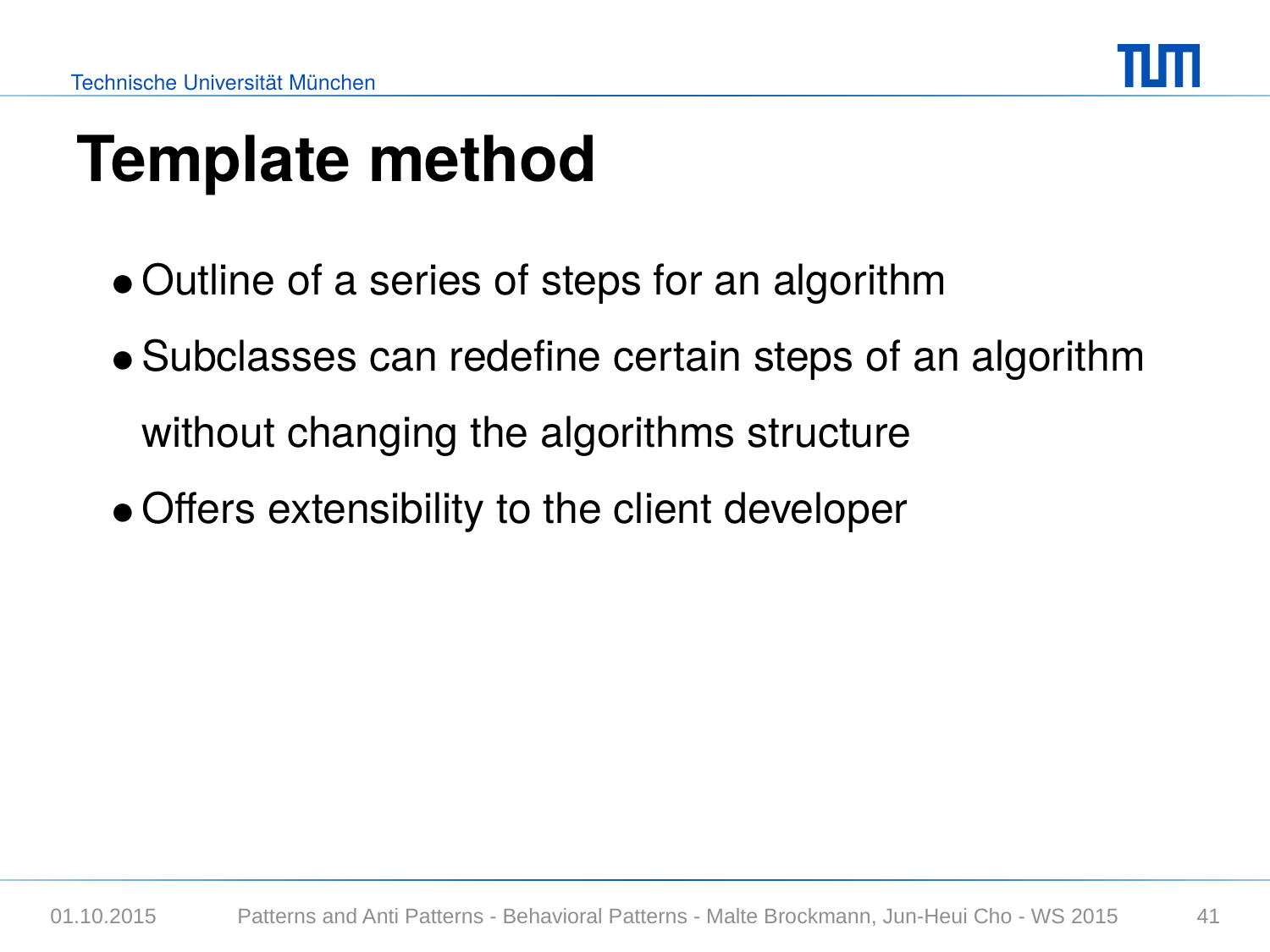

# Template method
Outline of a series of steps for an algorithm
Subclasses can redefine certain steps of an algorithm without changing the algorithms structure
Offers extensibility to the client developer
Patterns and Anti Patterns - Behavioral Patterns - Malte Brockmann, Jun-Heui Cho - WS 2015
01.10.2015
41